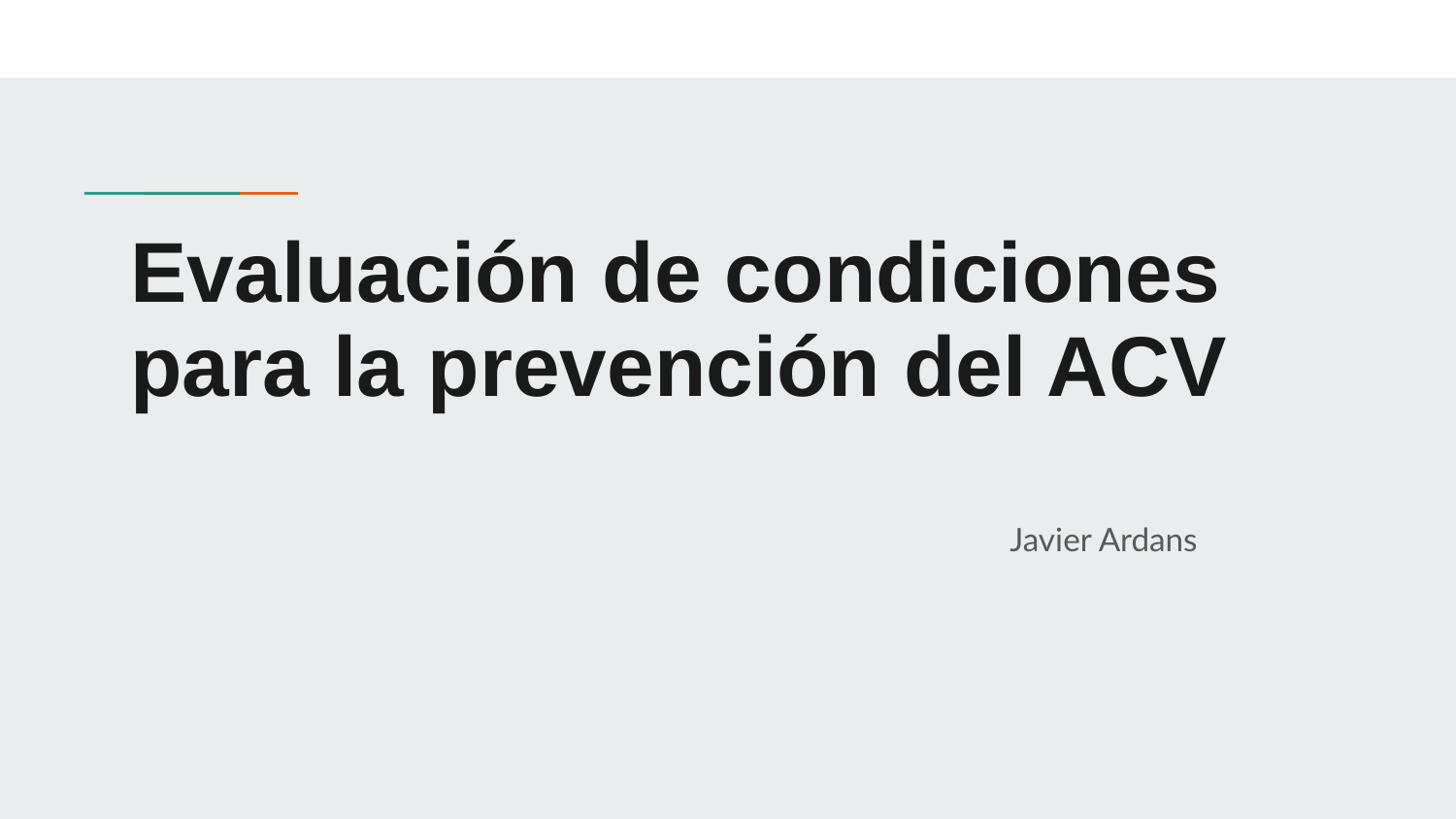

# Evaluación de condiciones para la prevención del ACV
Javier Ardans